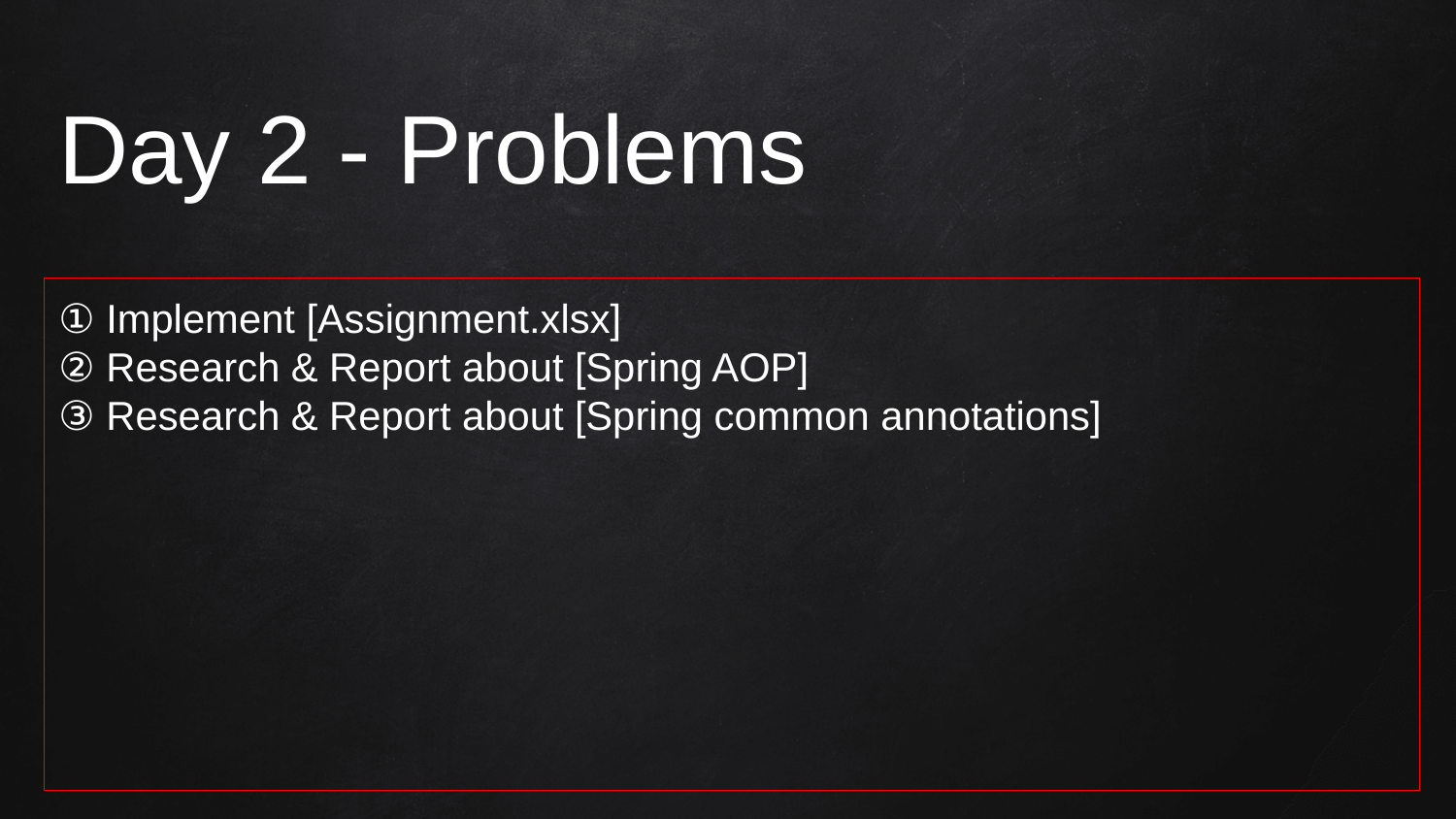

Day 2 - Problems
① Implement [Assignment.xlsx]
② Research & Report about [Spring AOP]
③ Research & Report about [Spring common annotations]